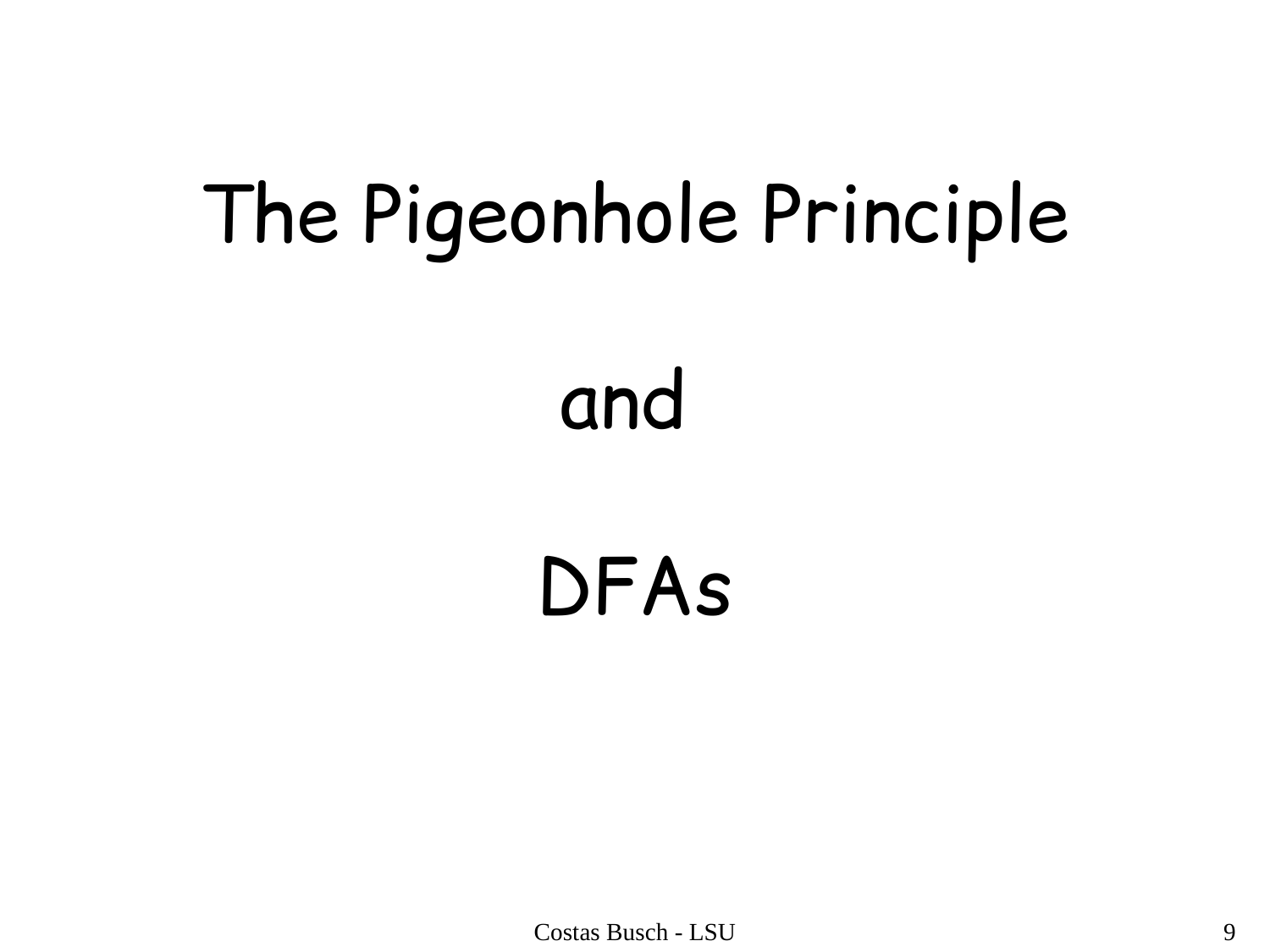

# The Pigeonhole Principle and DFAs

Costas Busch - LSU
9